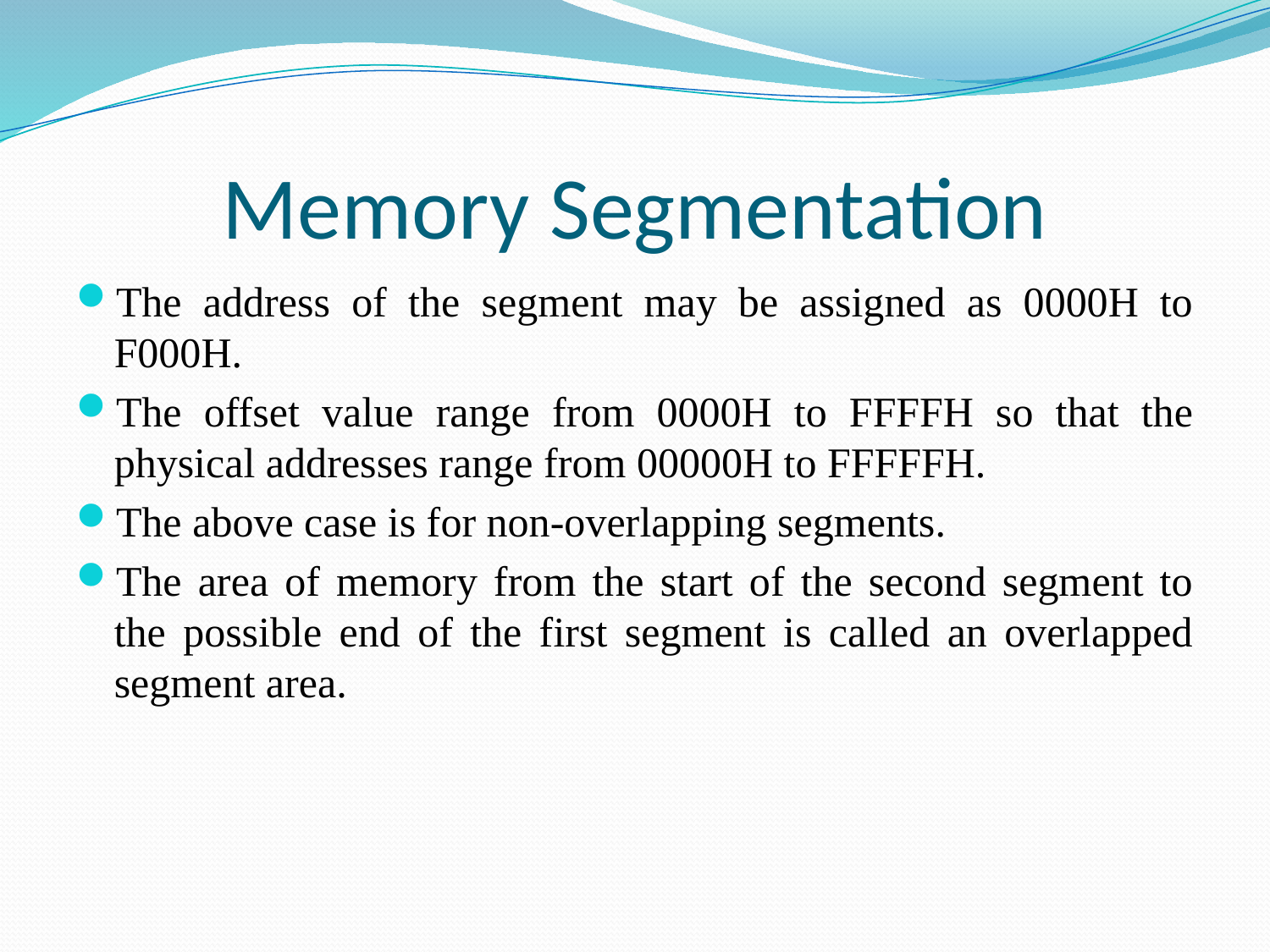

# Memory Segmentation
The address of the segment may be assigned as 0000H to F000H.
The offset value range from 0000H to FFFFH so that the physical addresses range from 00000H to FFFFFH.
The above case is for non-overlapping segments.
The area of memory from the start of the second segment to the possible end of the first segment is called an overlapped segment area.